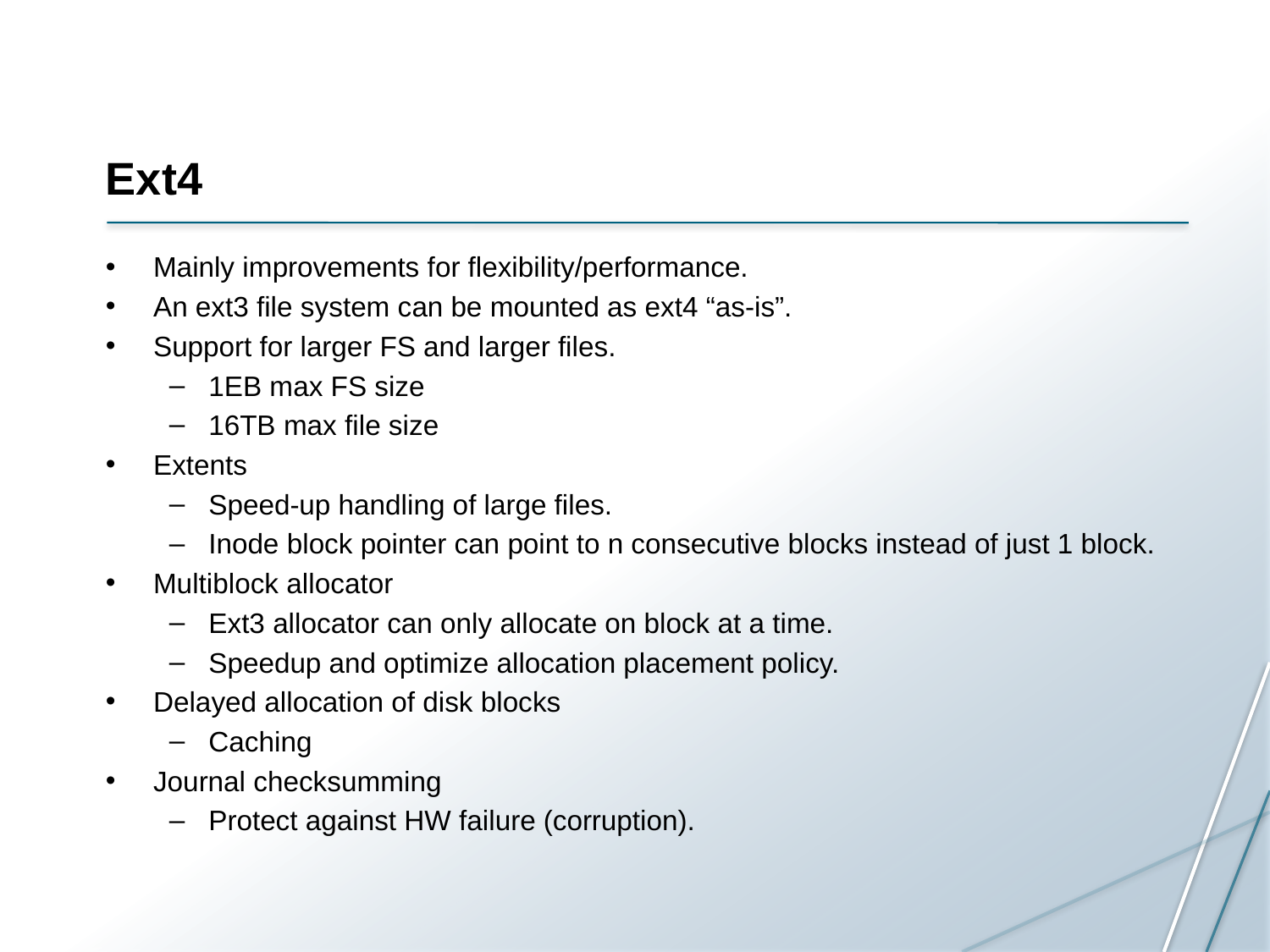

# Ext4
Mainly improvements for flexibility/performance.
An ext3 file system can be mounted as ext4 “as-is”.
Support for larger FS and larger files.
1EB max FS size
16TB max file size
Extents
Speed-up handling of large files.
Inode block pointer can point to n consecutive blocks instead of just 1 block.
Multiblock allocator
Ext3 allocator can only allocate on block at a time.
Speedup and optimize allocation placement policy.
Delayed allocation of disk blocks
Caching
Journal checksumming
Protect against HW failure (corruption).